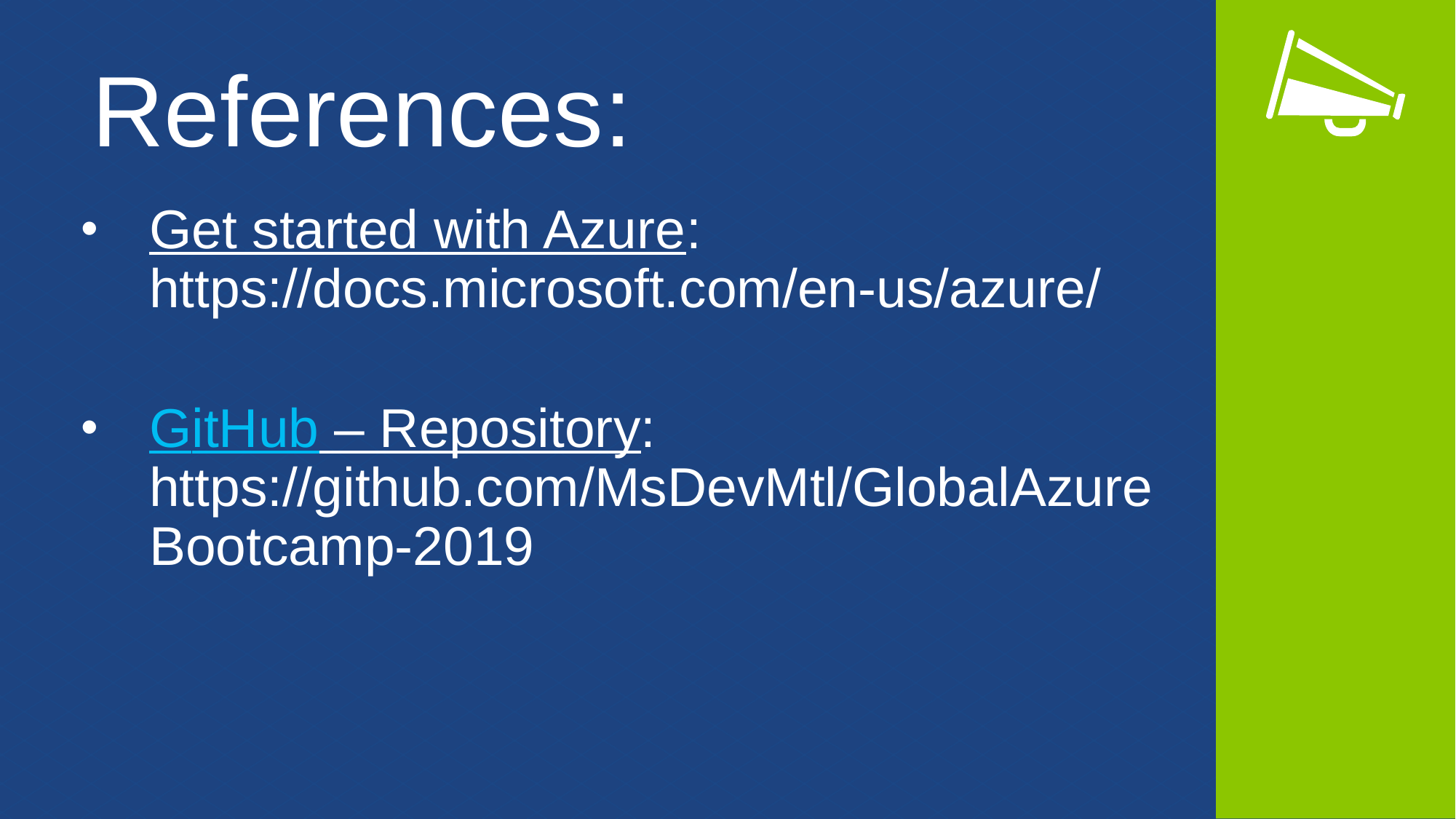

References:
Get started with Azure: https://docs.microsoft.com/en-us/azure/

GitHub – Repository: https://github.com/MsDevMtl/GlobalAzureBootcamp-2019